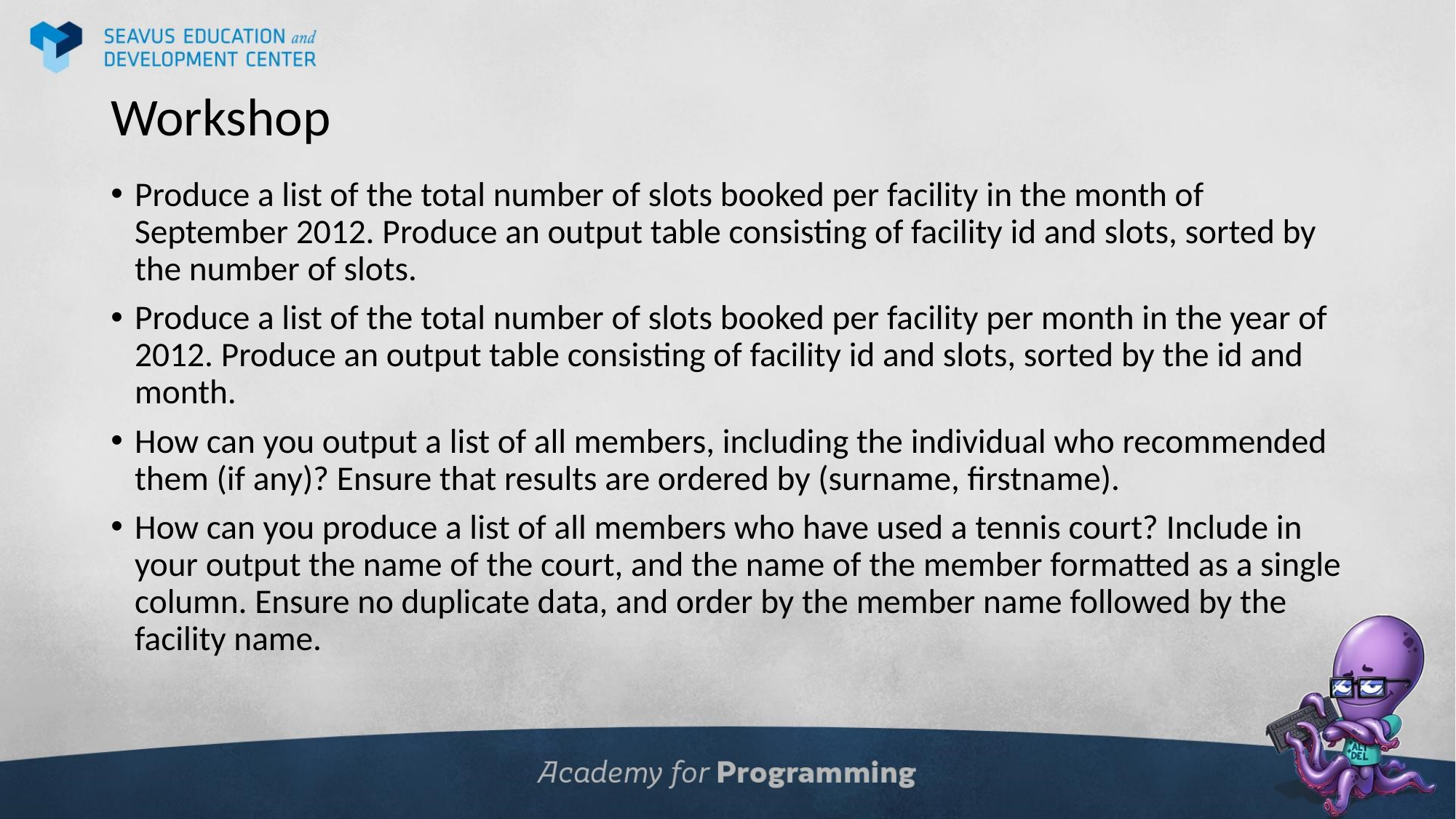

# Workshop
Produce a list of the total number of slots booked per facility in the month of September 2012. Produce an output table consisting of facility id and slots, sorted by the number of slots.
Produce a list of the total number of slots booked per facility per month in the year of 2012. Produce an output table consisting of facility id and slots, sorted by the id and month.
How can you output a list of all members, including the individual who recommended them (if any)? Ensure that results are ordered by (surname, firstname).
How can you produce a list of all members who have used a tennis court? Include in your output the name of the court, and the name of the member formatted as a single column. Ensure no duplicate data, and order by the member name followed by the facility name.